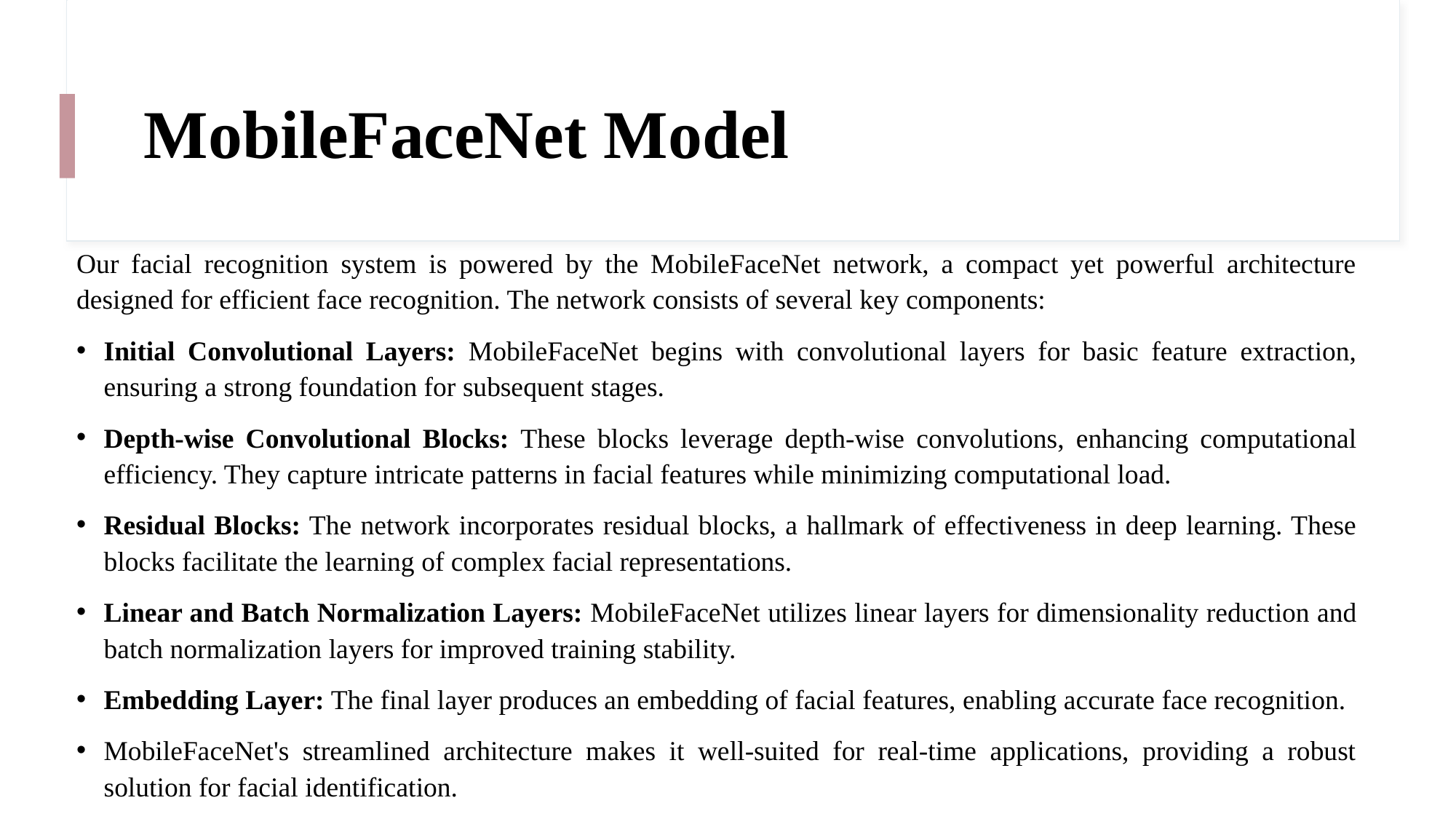

# MobileFaceNet Model
Our facial recognition system is powered by the MobileFaceNet network, a compact yet powerful architecture designed for efficient face recognition. The network consists of several key components:
Initial Convolutional Layers: MobileFaceNet begins with convolutional layers for basic feature extraction, ensuring a strong foundation for subsequent stages.
Depth-wise Convolutional Blocks: These blocks leverage depth-wise convolutions, enhancing computational efficiency. They capture intricate patterns in facial features while minimizing computational load.
Residual Blocks: The network incorporates residual blocks, a hallmark of effectiveness in deep learning. These blocks facilitate the learning of complex facial representations.
Linear and Batch Normalization Layers: MobileFaceNet utilizes linear layers for dimensionality reduction and batch normalization layers for improved training stability.
Embedding Layer: The final layer produces an embedding of facial features, enabling accurate face recognition.
MobileFaceNet's streamlined architecture makes it well-suited for real-time applications, providing a robust solution for facial identification.